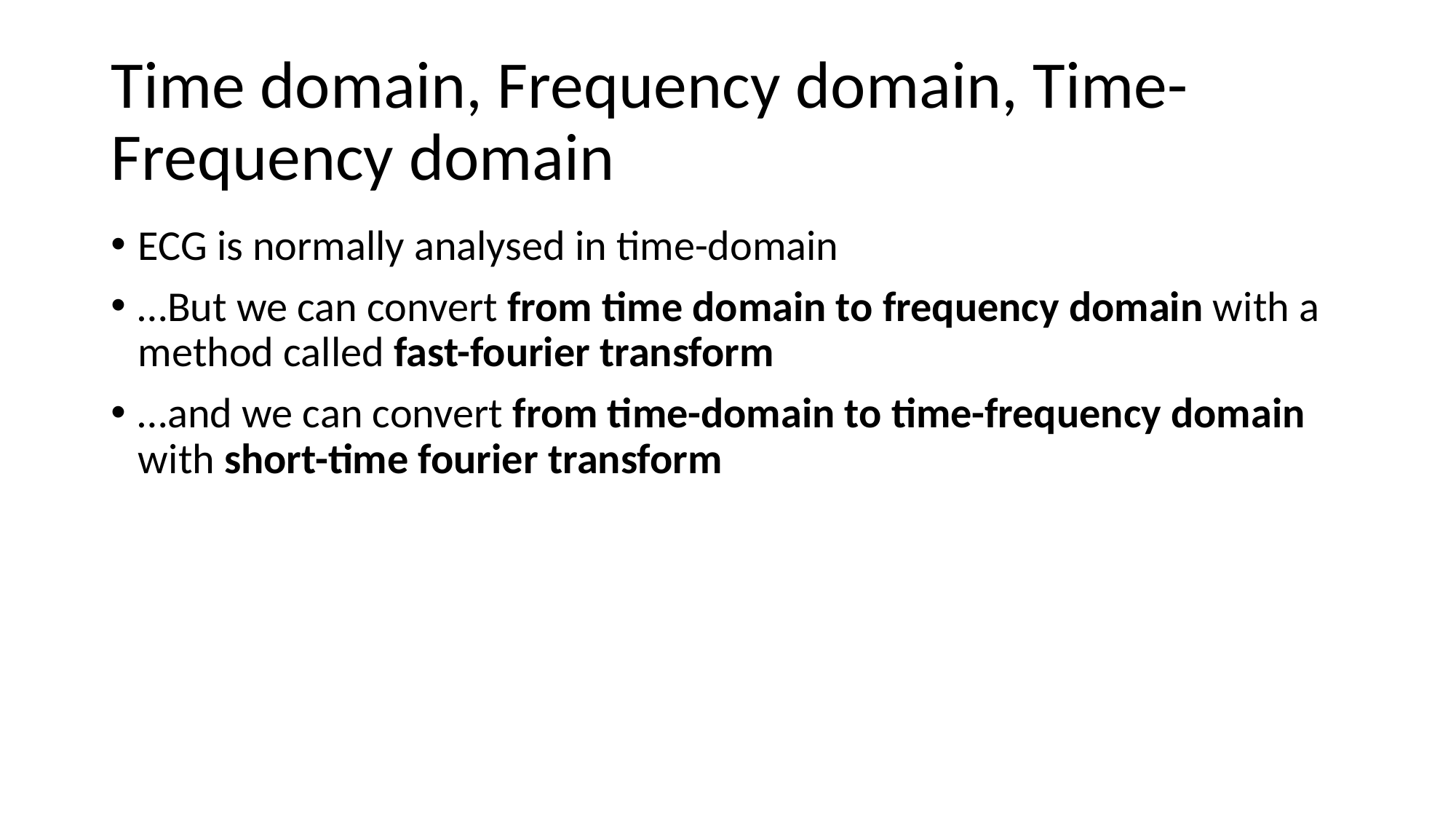

# Time domain, Frequency domain, Time-Frequency domain
ECG is normally analysed in time-domain
…But we can convert from time domain to frequency domain with a method called fast-fourier transform
…and we can convert from time-domain to time-frequency domain with short-time fourier transform